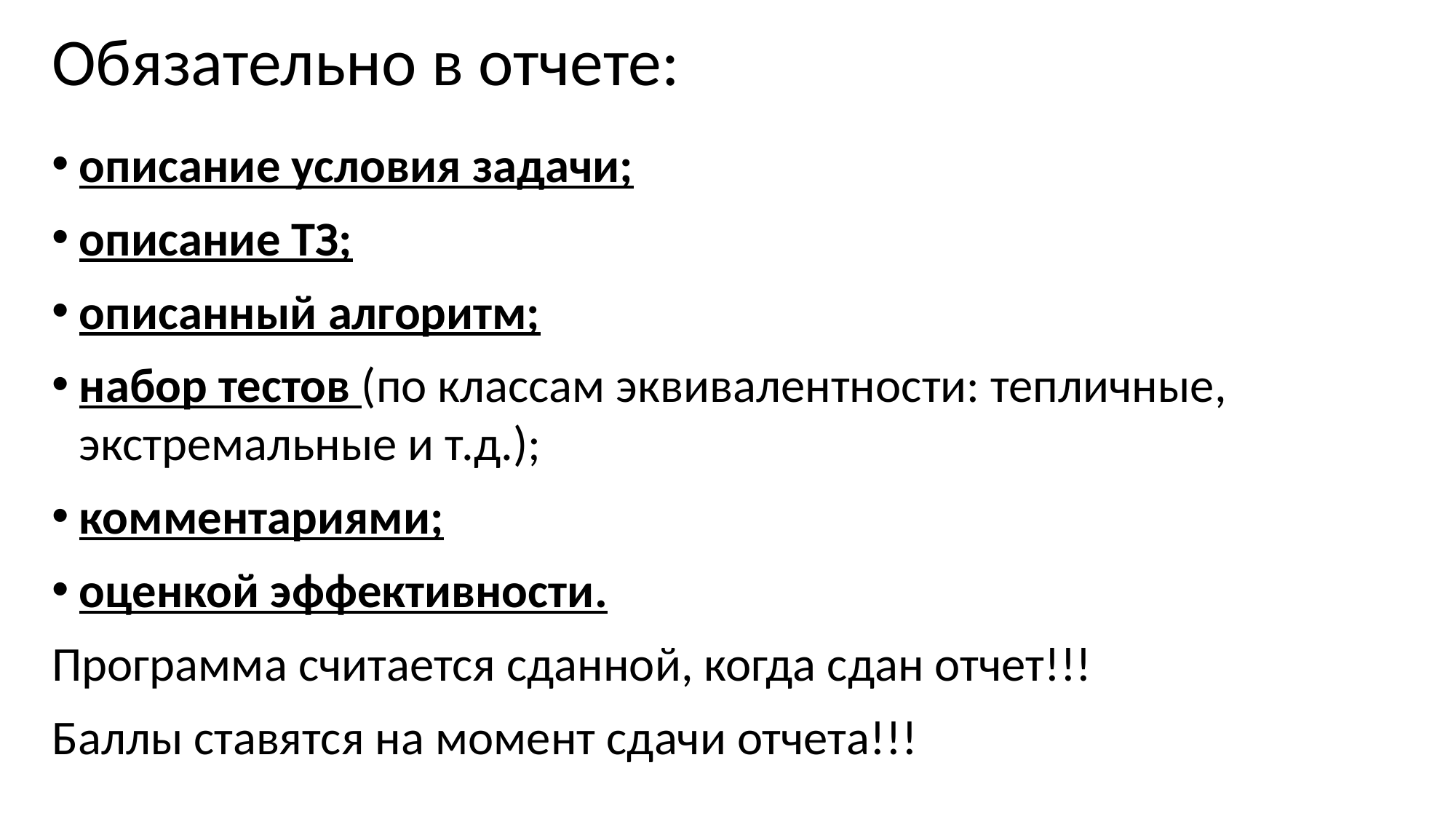

Обязательно в отчете:
описание условия задачи;
описание ТЗ;
описанный алгоритм;
набор тестов (по классам эквивалентности: тепличные, экстремальные и т.д.);
комментариями;
оценкой эффективности.
Программа считается сданной, когда сдан отчет!!!
Баллы ставятся на момент сдачи отчета!!!